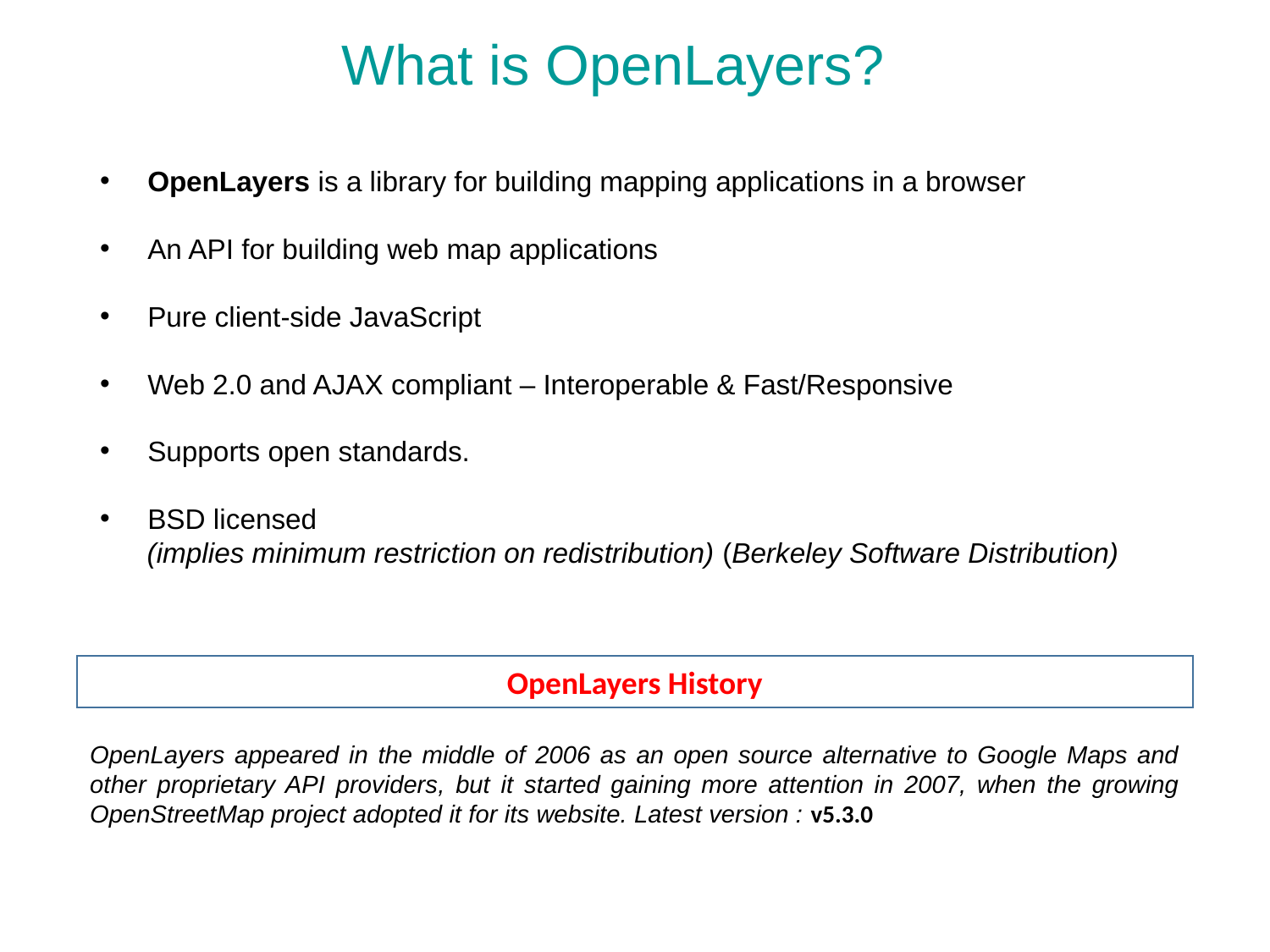

What is OpenLayers?
OpenLayers is a library for building mapping applications in a browser

An API for building web map applications

Pure client-side JavaScript

Web 2.0 and AJAX compliant – Interoperable & Fast/Responsive

Supports open standards.

BSD licensed
      (implies minimum restriction on redistribution) (Berkeley Software Distribution)
OpenLayers History
OpenLayers appeared in the middle of 2006 as an open source alternative to Google Maps and other proprietary API providers, but it started gaining more attention in 2007, when the growing OpenStreetMap project adopted it for its website. Latest version : v5.3.0